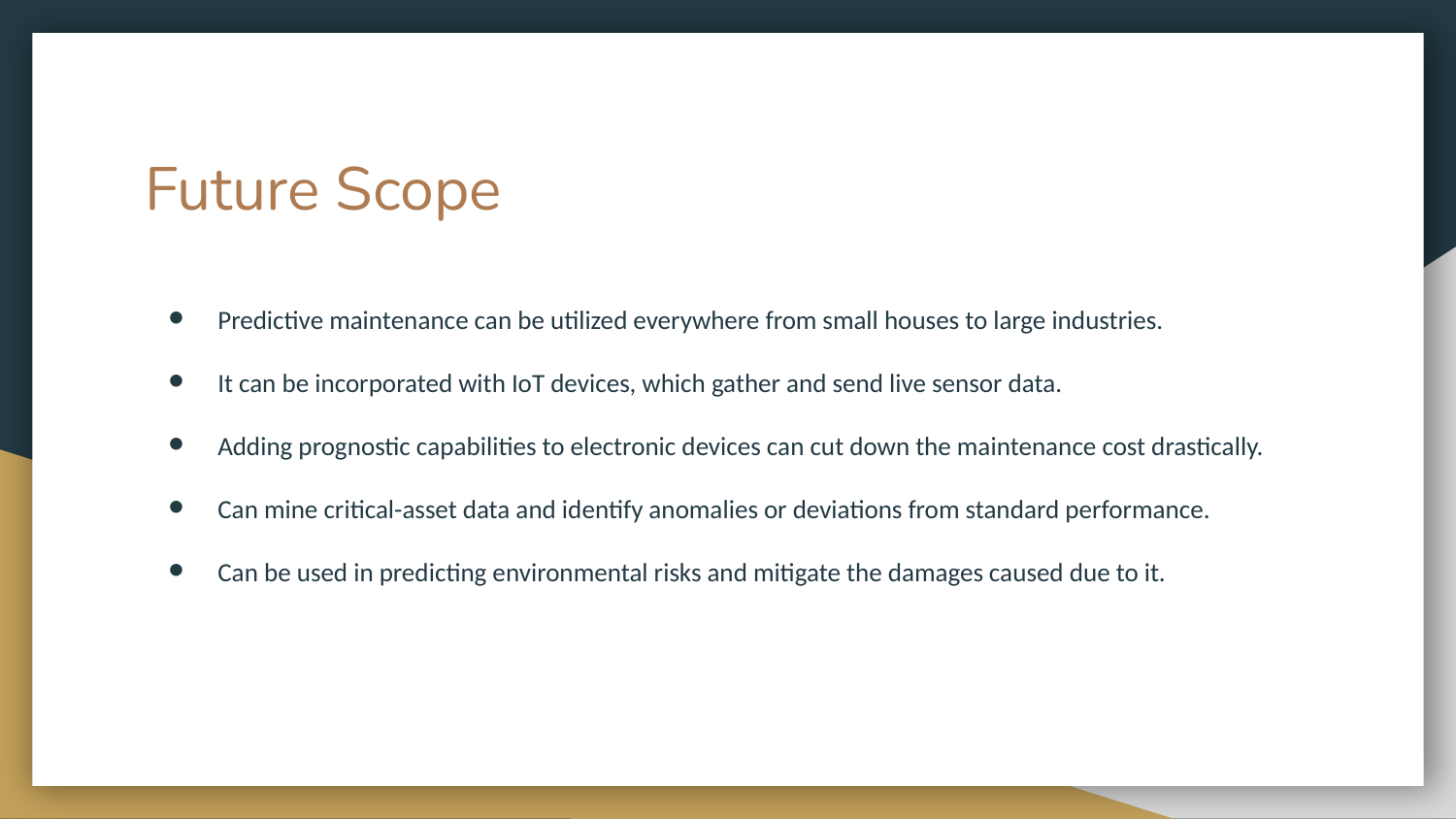

# Future Scope
Predictive maintenance can be utilized everywhere from small houses to large industries.
It can be incorporated with IoT devices, which gather and send live sensor data.
Adding prognostic capabilities to electronic devices can cut down the maintenance cost drastically.
Can mine critical-asset data and identify anomalies or deviations from standard performance.
Can be used in predicting environmental risks and mitigate the damages caused due to it.